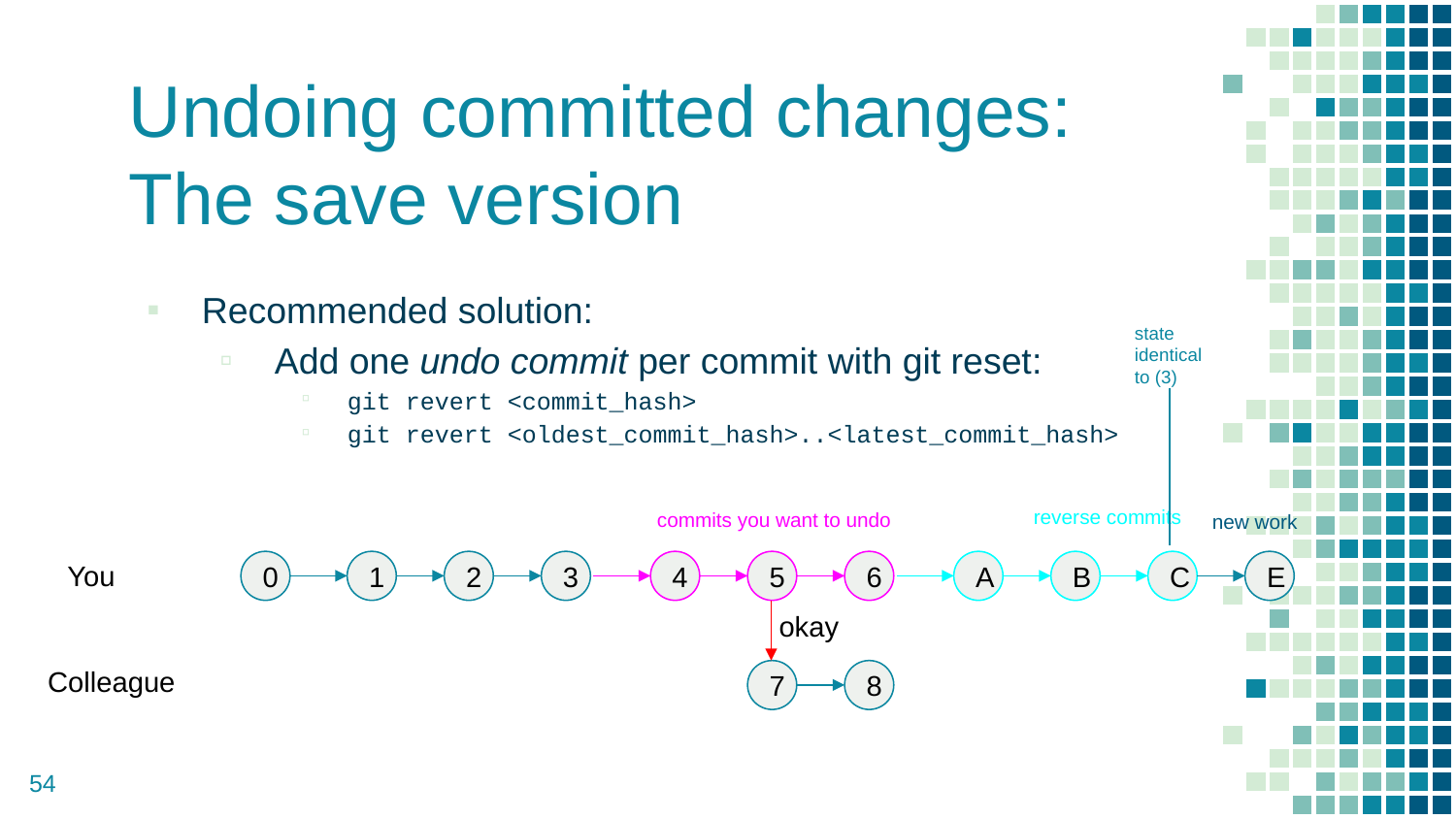

# Undoing committed changes: The save version
Recommended solution:
Add one undo commit per commit with git reset:
git revert <commit_hash>
git revert <oldest_commit_hash>..<latest_commit_hash>
state
identical
to (3)
                       reverse commits
          commits you want to undo
new work
You
0
1
2
3
4
5
6
A
B
C
E
okay
Colleague
7
8
54